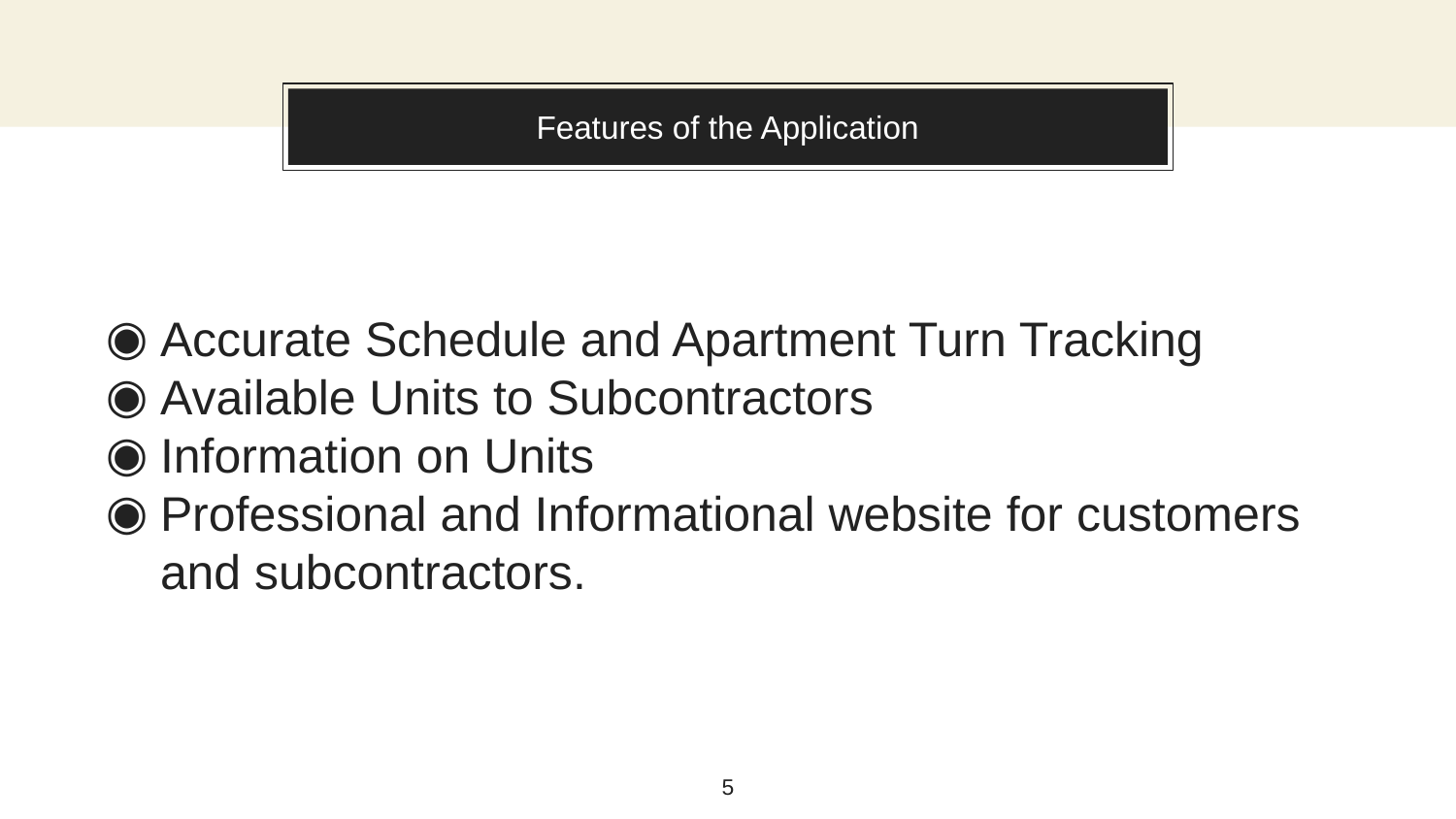

# Features of the Application

Accurate Schedule and Apartment Turn Tracking
Available Units to Subcontractors
Information on Units
Professional and Informational website for customers and subcontractors.

5